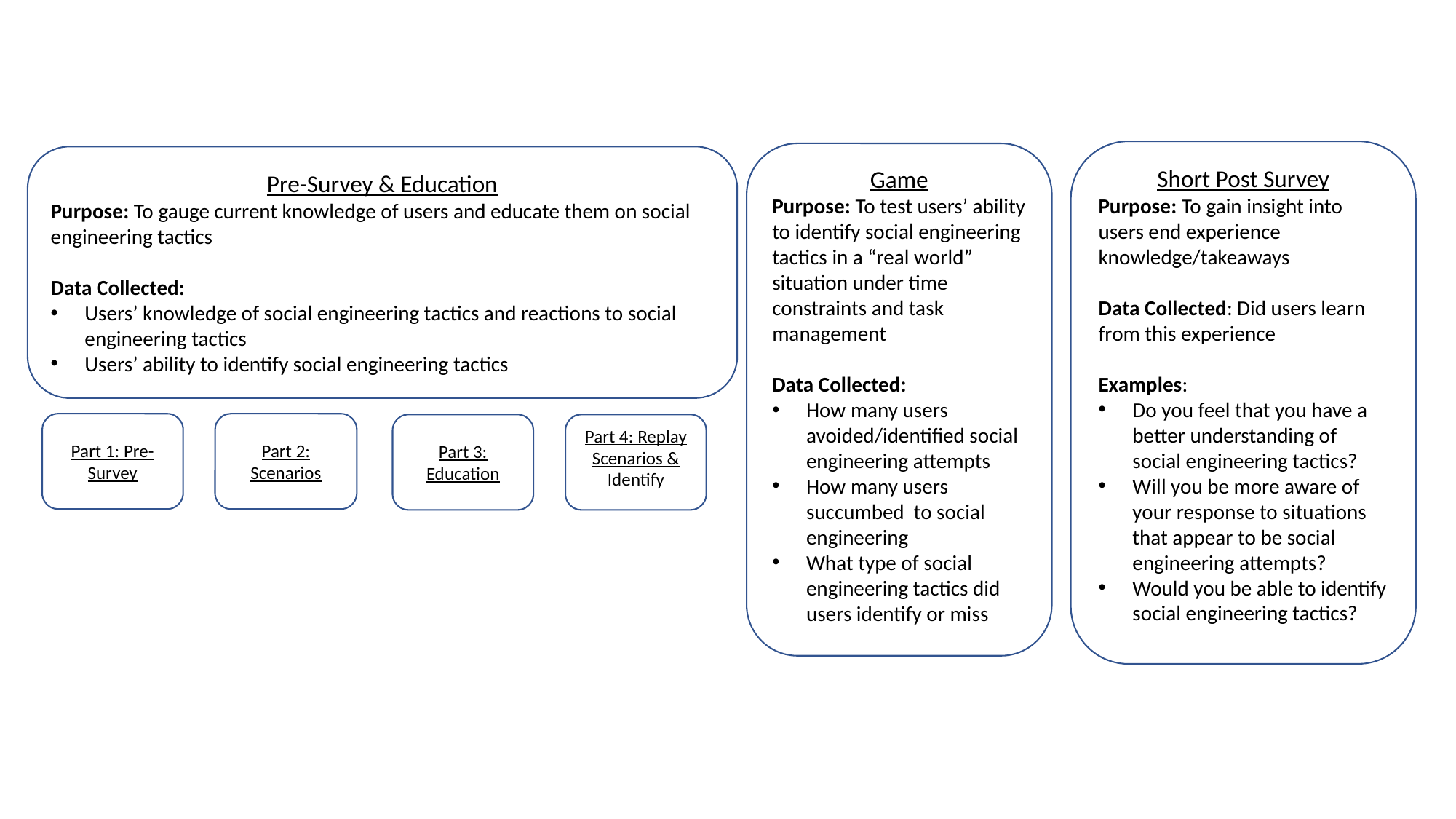

Short Post Survey
Purpose: To gain insight into users end experience knowledge/takeaways

Data Collected: Did users learn from this experience

Examples:
Do you feel that you have a better understanding of social engineering tactics?
Will you be more aware of your response to situations that appear to be social engineering attempts?
Would you be able to identify social engineering tactics?
Game
Purpose: To test users’ ability to identify social engineering tactics in a “real world” situation under time constraints and task management

Data Collected:
How many users avoided/identified social engineering attempts
How many users succumbed  to social engineering
What type of social engineering tactics did users identify or miss

Pre-Survey & Education
Purpose: To gauge current knowledge of users and educate them on social engineering tactics

Data Collected:
Users’ knowledge of social engineering tactics and reactions to social engineering tactics
Users’ ability to identify social engineering tactics
Part 1: Pre-Survey
Part 2: Scenarios
Part 3: Education
Part 4: Replay Scenarios & Identify